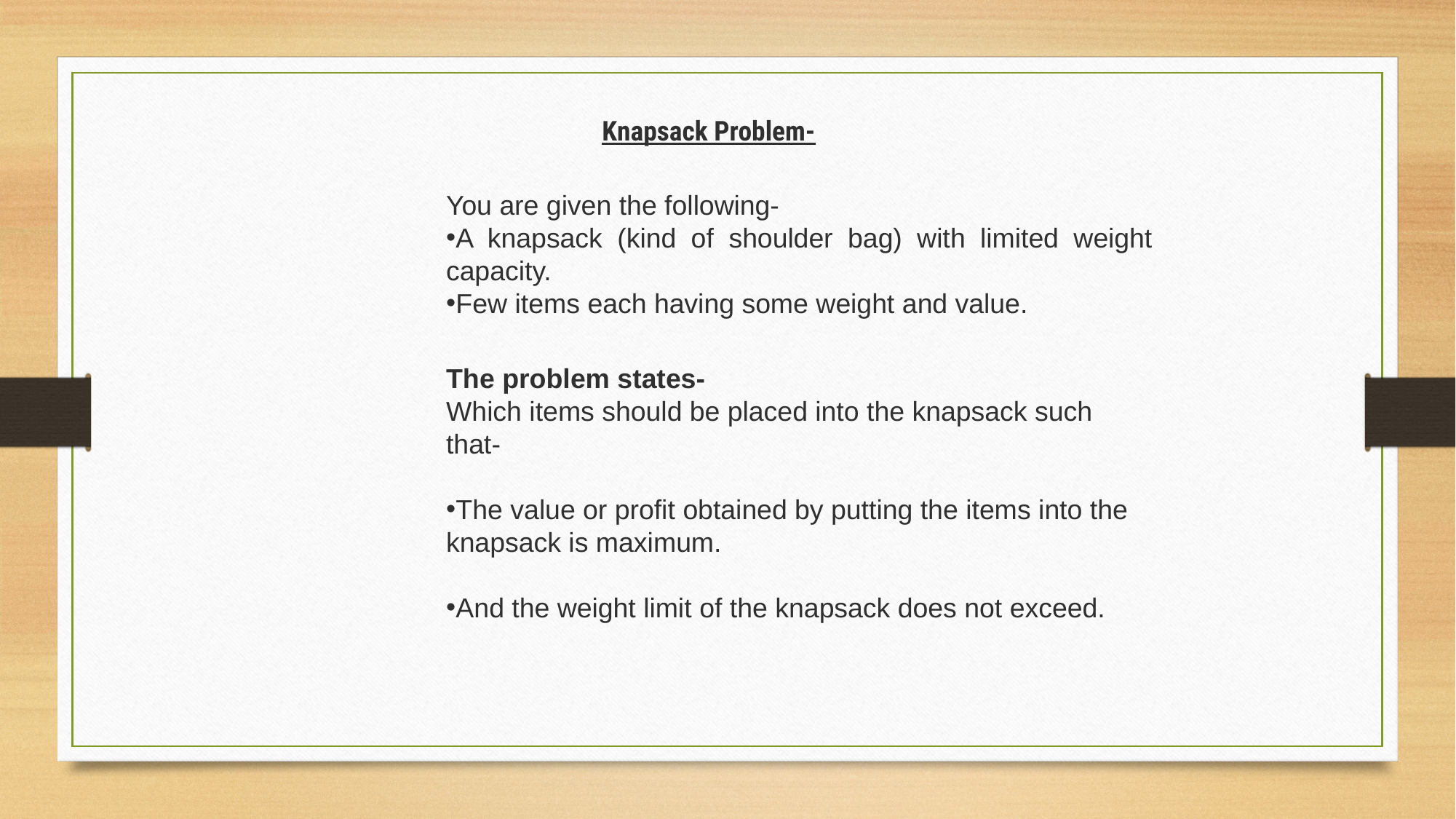

Knapsack Problem-
You are given the following-
A knapsack (kind of shoulder bag) with limited weight capacity.
Few items each having some weight and value.
The problem states-
Which items should be placed into the knapsack such that-

The value or profit obtained by putting the items into the knapsack is maximum.

And the weight limit of the knapsack does not exceed.